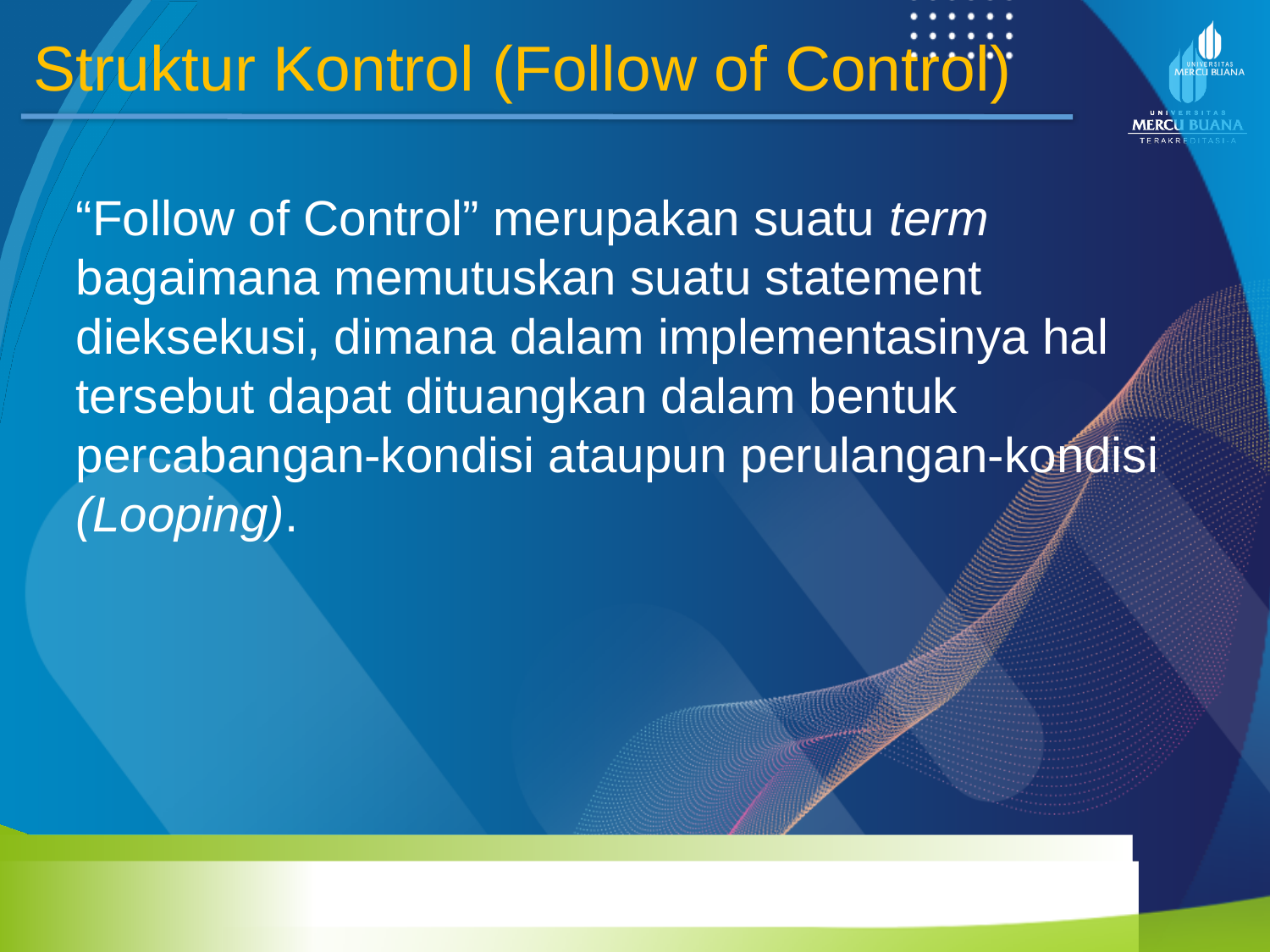

Struktur Kontrol (Follow of Control)
“Follow of Control” merupakan suatu term bagaimana memutuskan suatu statement dieksekusi, dimana dalam implementasinya hal tersebut dapat dituangkan dalam bentuk percabangan-kondisi ataupun perulangan-kondisi (Looping).